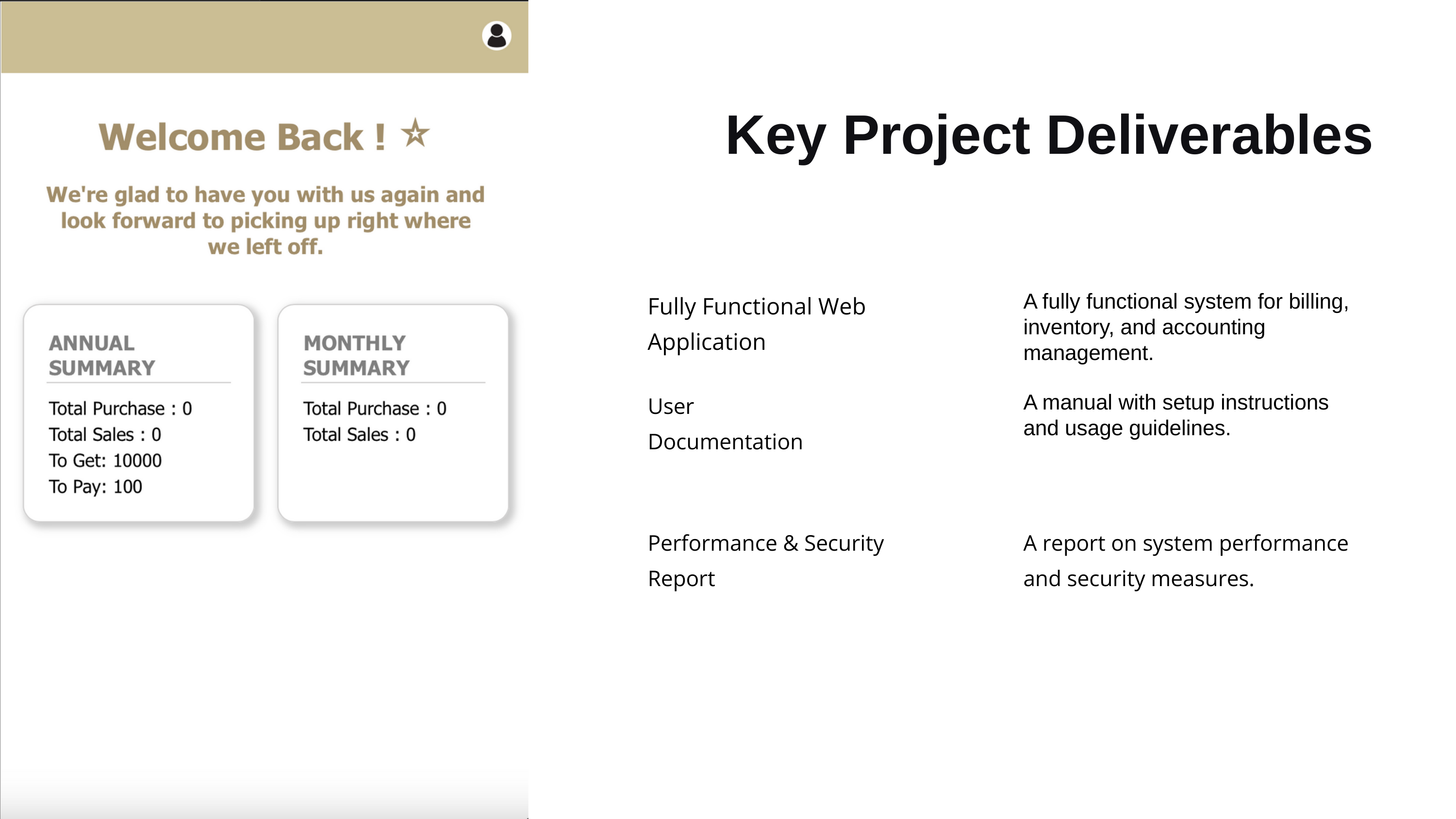

Key Project Deliverables

Fully Functional Web Application

A fully functional system for billing, inventory, and accounting management.

User Documentation

A manual with setup instructions and usage guidelines.

Performance & Security Report

A report on system performance and security measures.